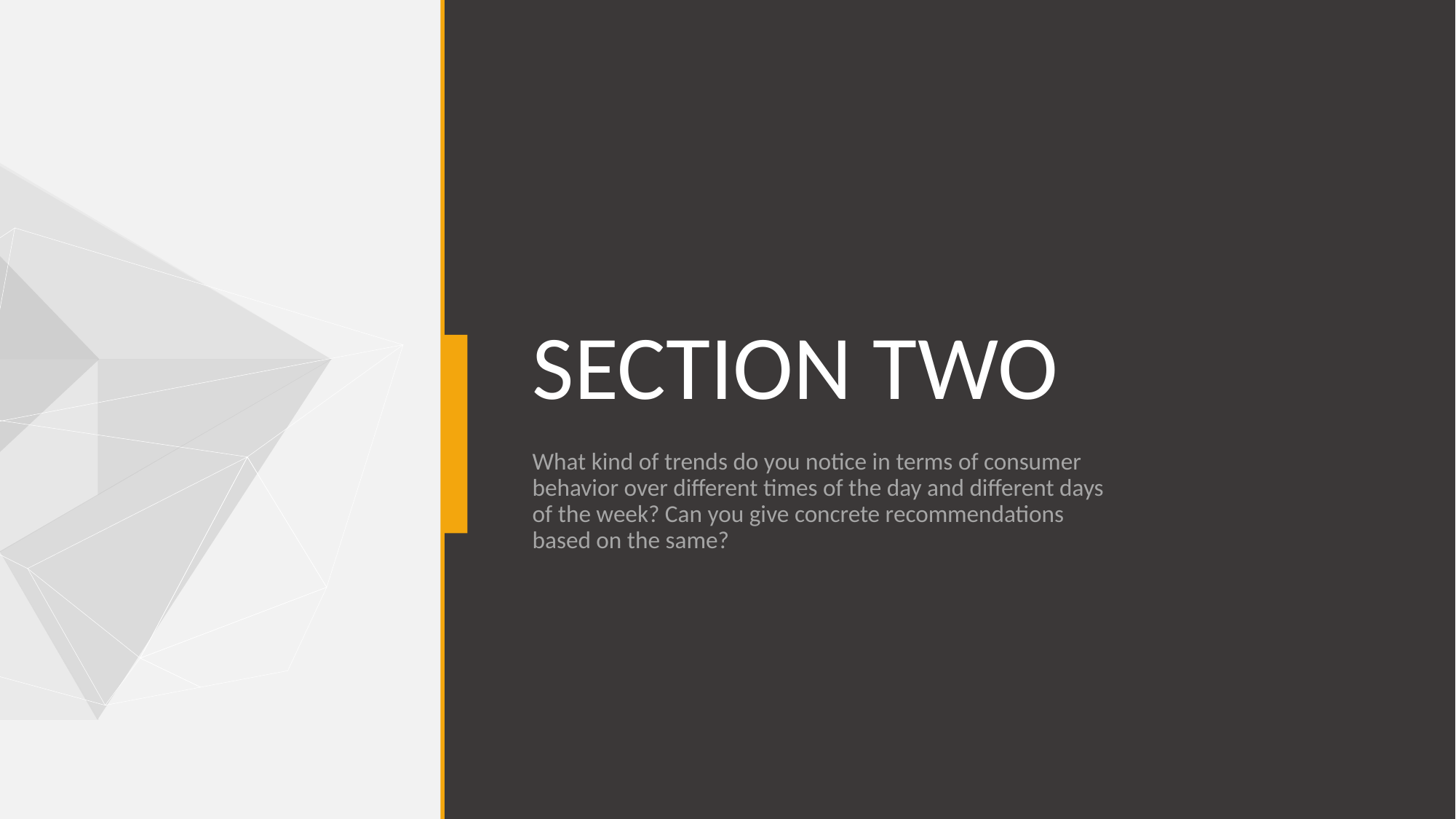

# SECTION TWO
What kind of trends do you notice in terms of consumer behavior over different times of the day and different days of the week? Can you give concrete recommendations based on the same?